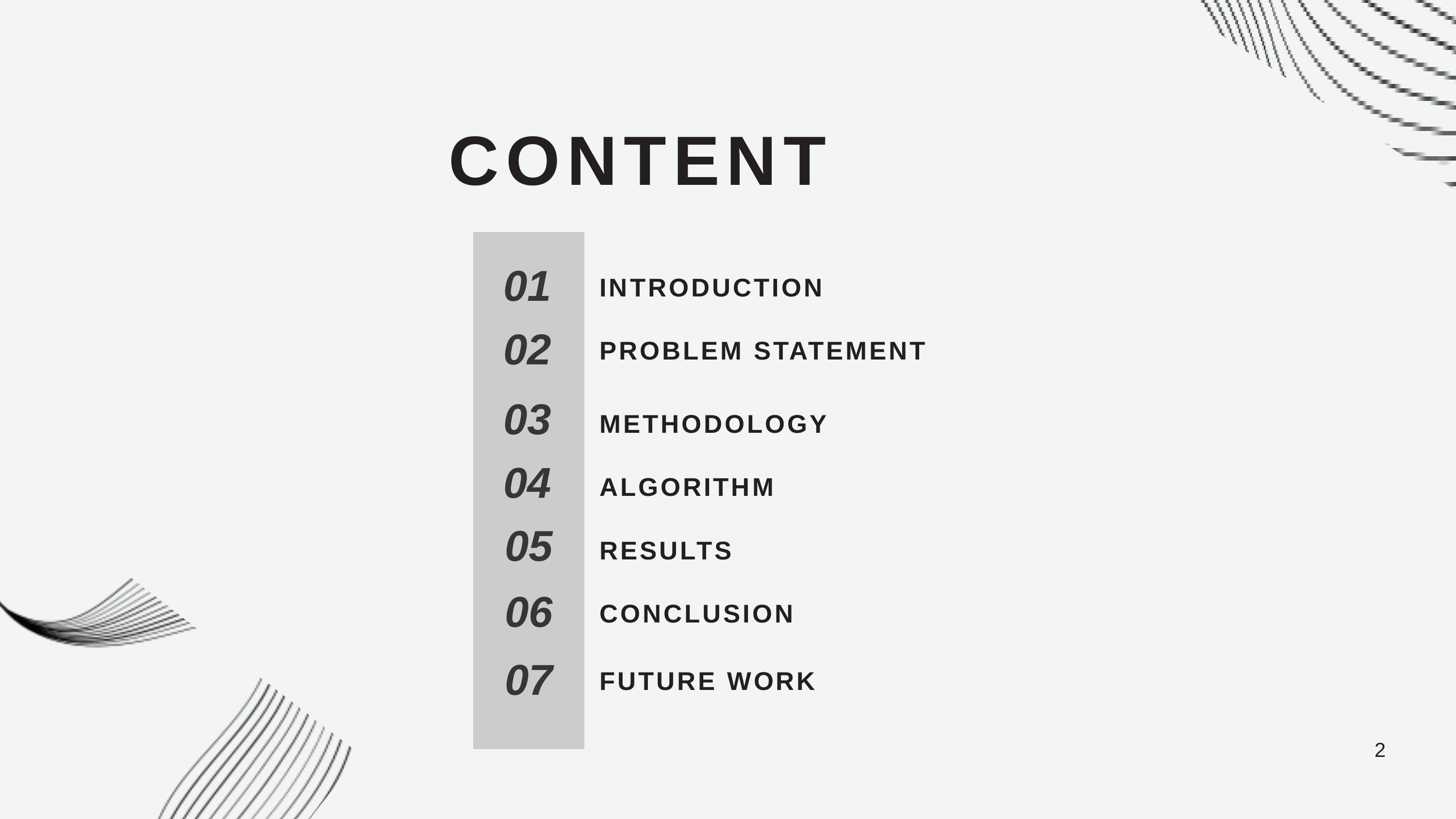

CONTENT

01
INTRODUCTION
02
PROBLEM STATEMENT
03
METHODOLOGY
04
ALGORITHM

05
RESULTS
06
CONCLUSION
07
FUTURE WORK
2